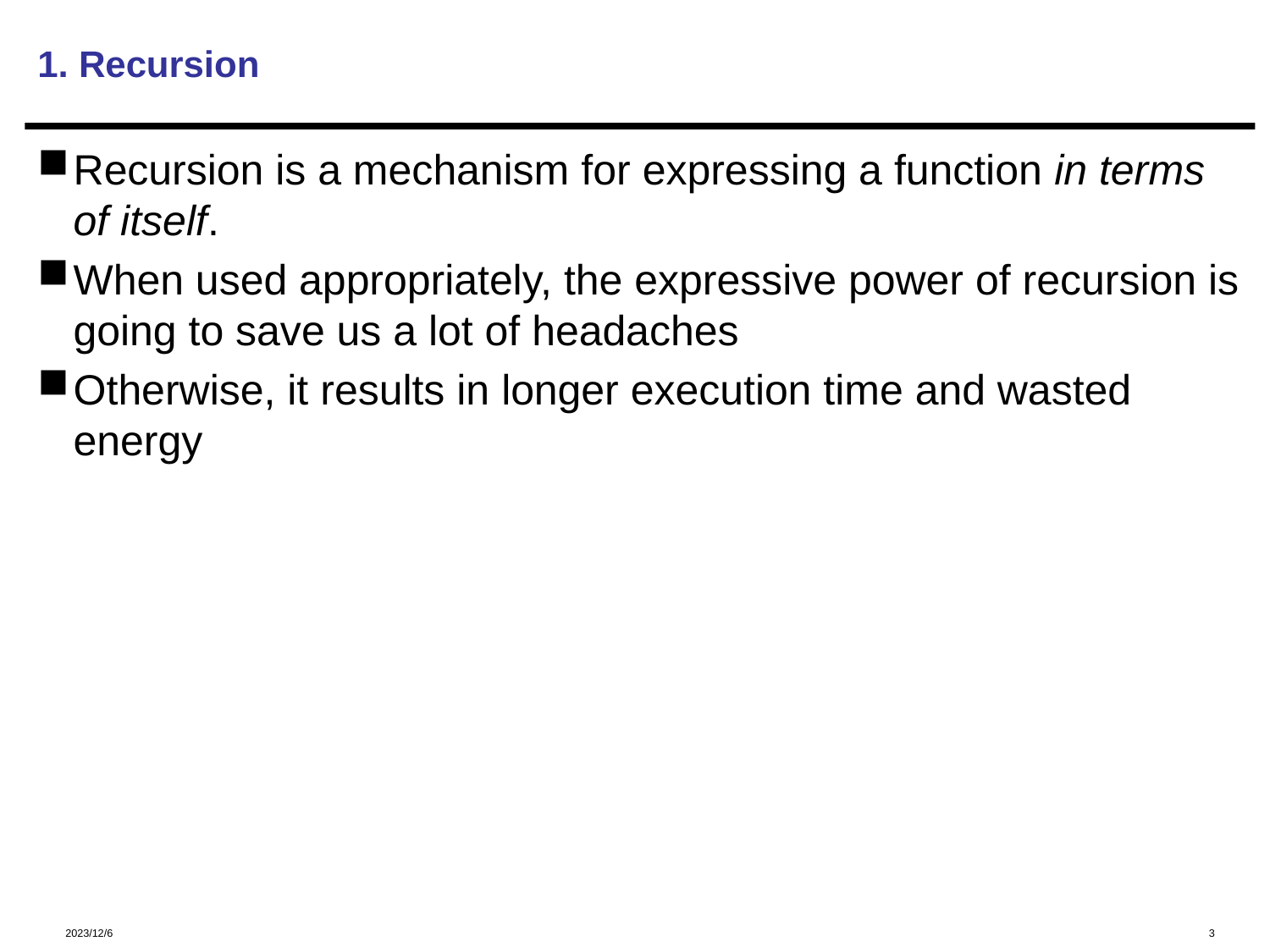

# 1. Recursion
Recursion is a mechanism for expressing a function in terms of itself.
When used appropriately, the expressive power of recursion is going to save us a lot of headaches
Otherwise, it results in longer execution time and wasted energy
2023/12/6
3